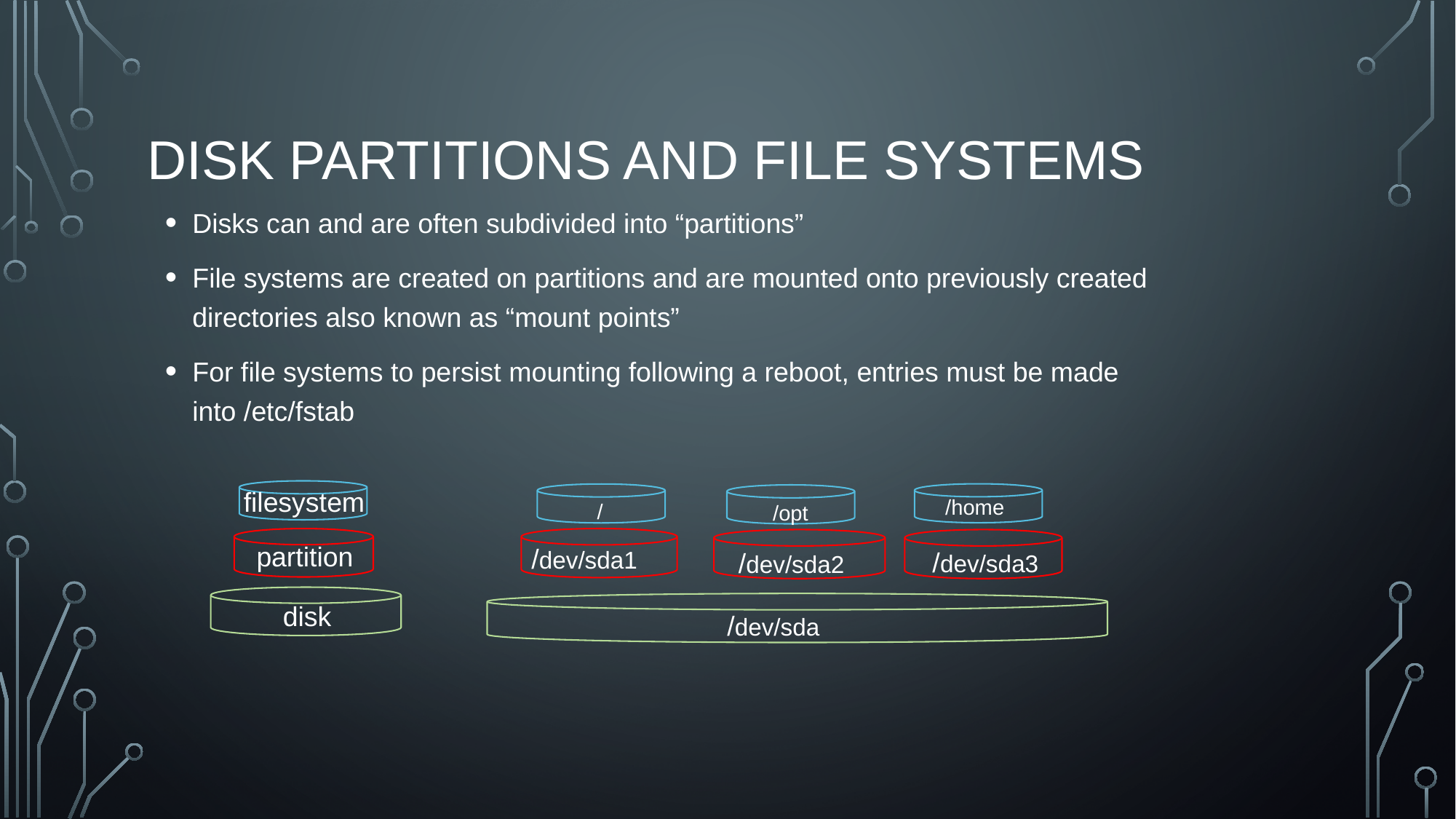

# Disk Partitions and File Systems

Disks can and are often subdivided into “partitions”
File systems are created on partitions and are mounted onto previously created directories also known as “mount points”
For file systems to persist mounting following a reboot, entries must be made into /etc/fstab

filesystem

/home
/
/opt

partition
/dev/sda1
/dev/sda3
/dev/sda2

disk
/dev/sda